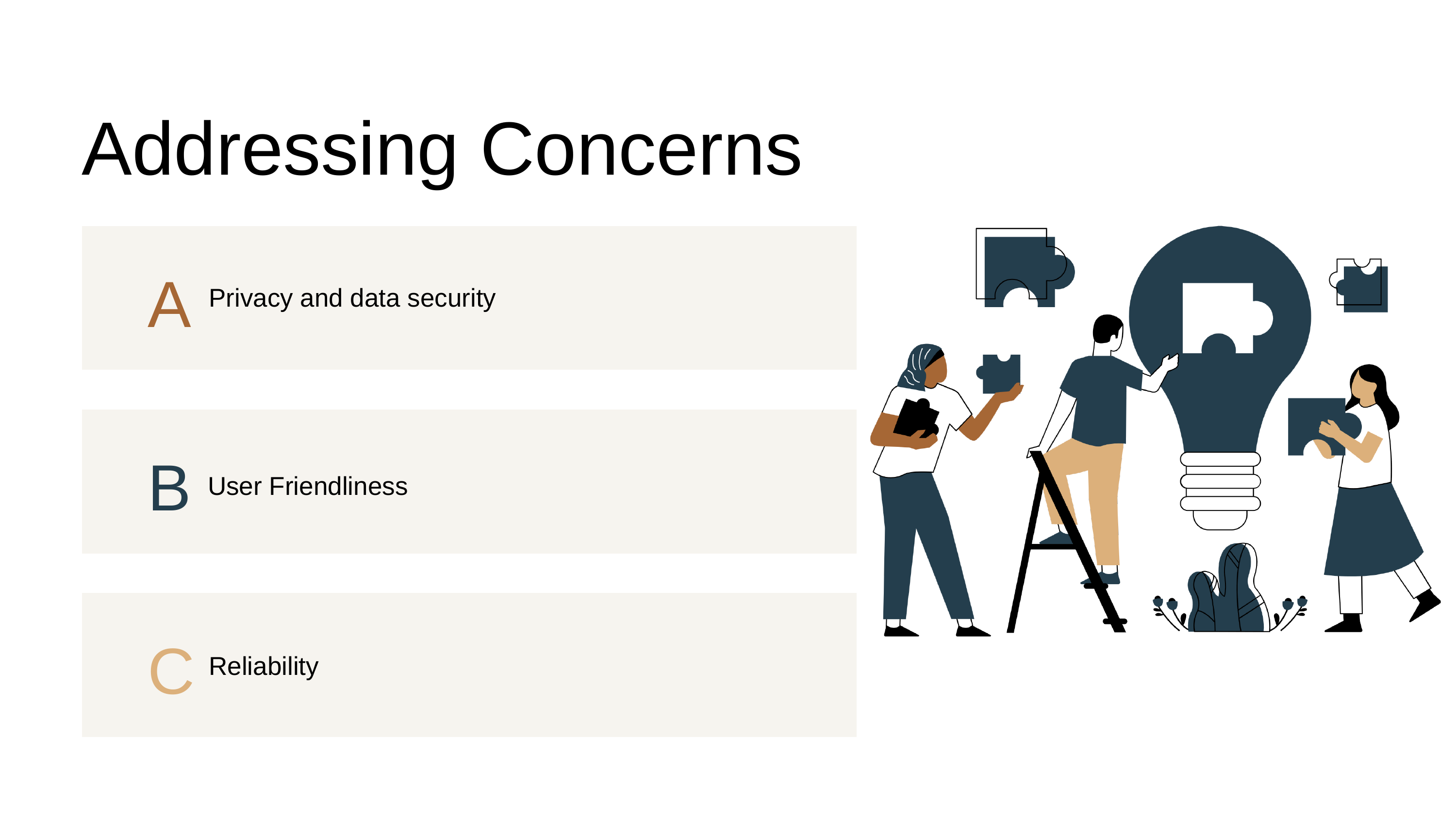

Addressing Concerns

A
Privacy and data security

B
User Friendliness

C
Reliability